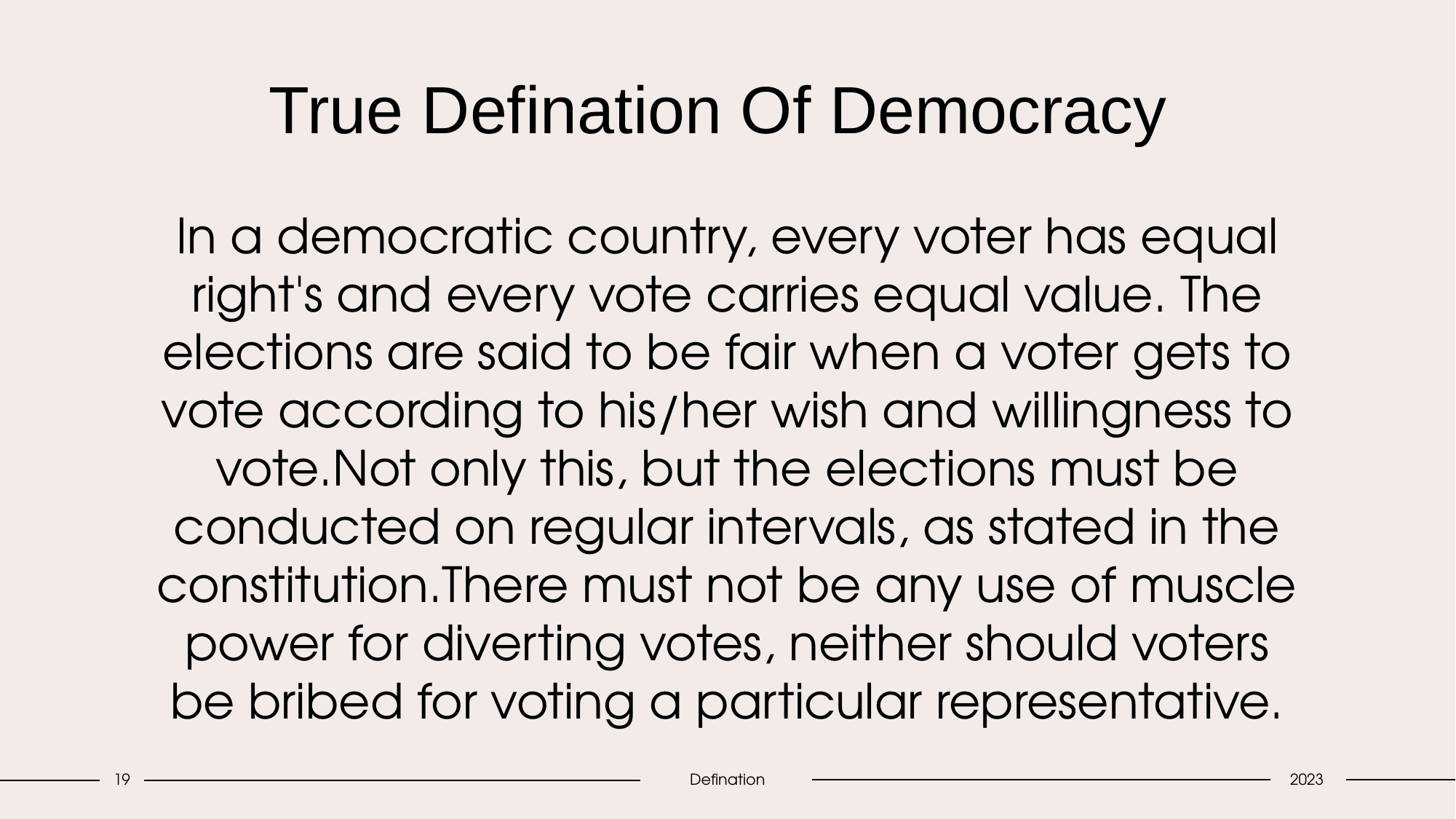

# True Defination Of Democracy In a democratic country, every voter has equal right's and every vote carries equal value. The elections are said to be fair when a voter gets to vote according to his/her wish and willingness to vote.Not only this, but the elections must be conducted on regular intervals, as stated in the constitution.There must not be any use of muscle power for diverting votes, neither should voters be bribed for voting a particular representative.
19
Defination
2023